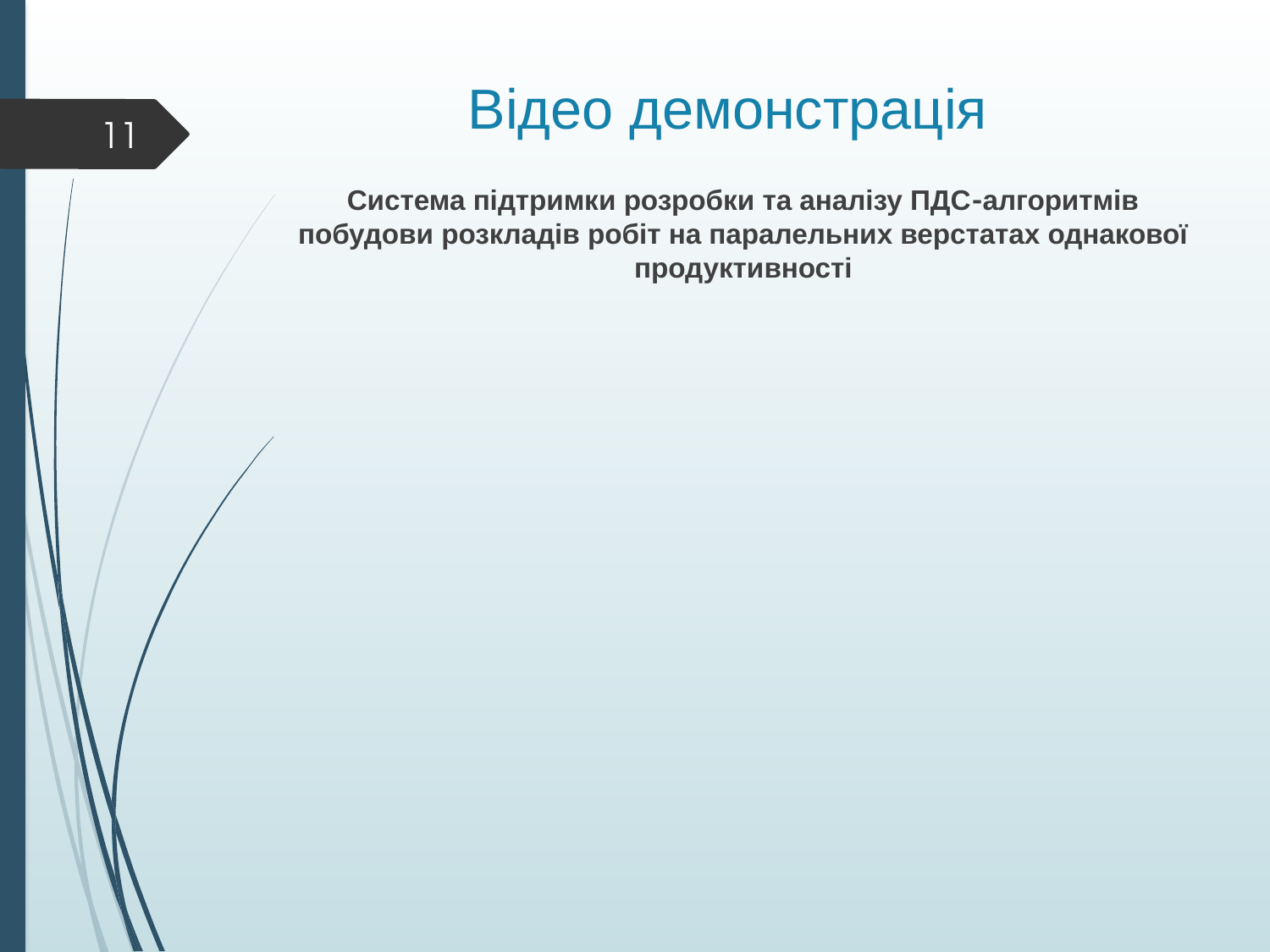

# Відео демонстрація
11
Система підтримки розробки та аналізу ПДС-алгоритмів побудови розкладів робіт на паралельних верстатах однакової продуктивності